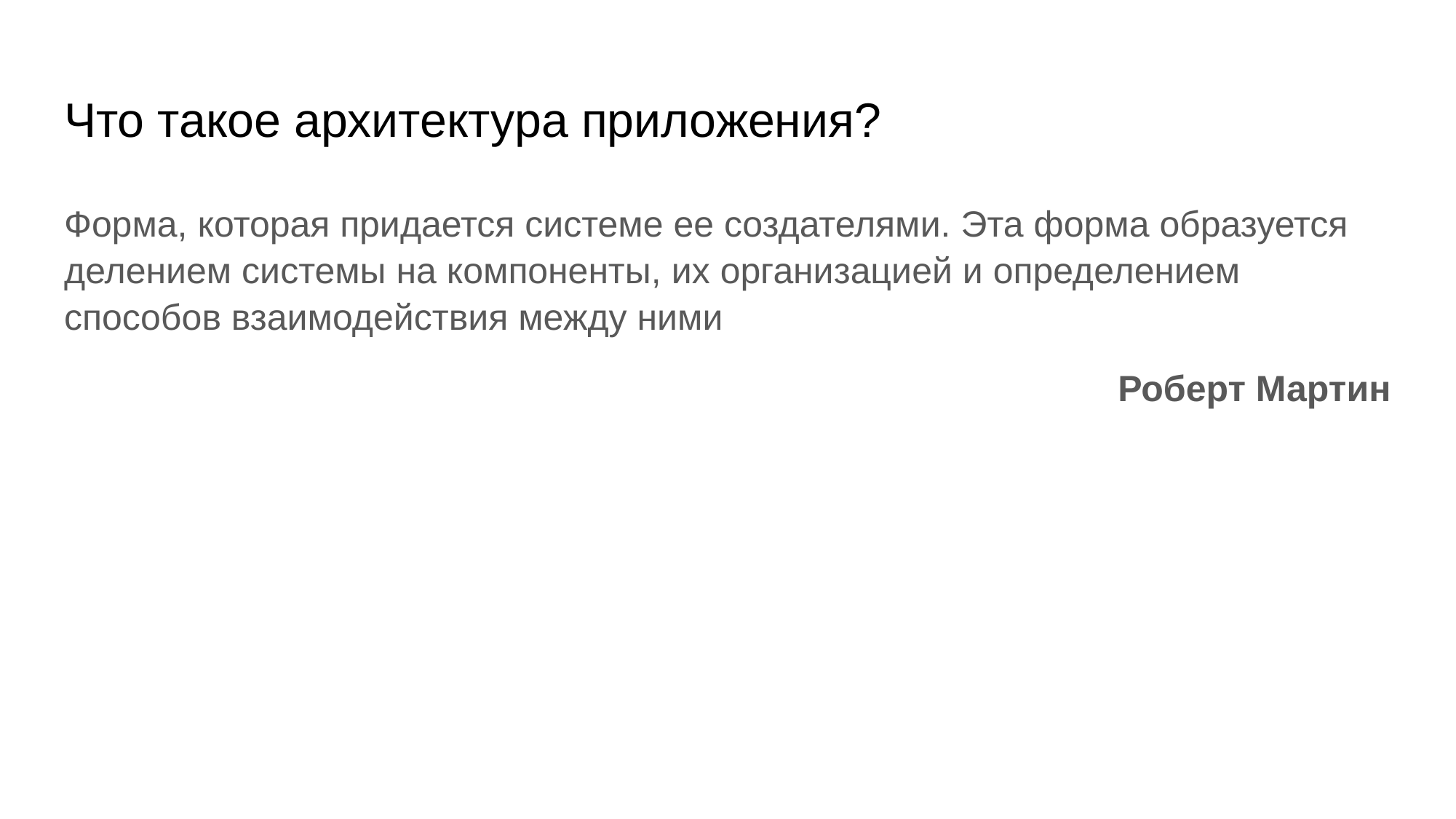

# Что такое архитектура приложения?

Форма, которая придается системе ее создателями. Эта форма образуется делением системы на компоненты, их организацией и определением способов взаимодействия между ними
Роберт Мартин